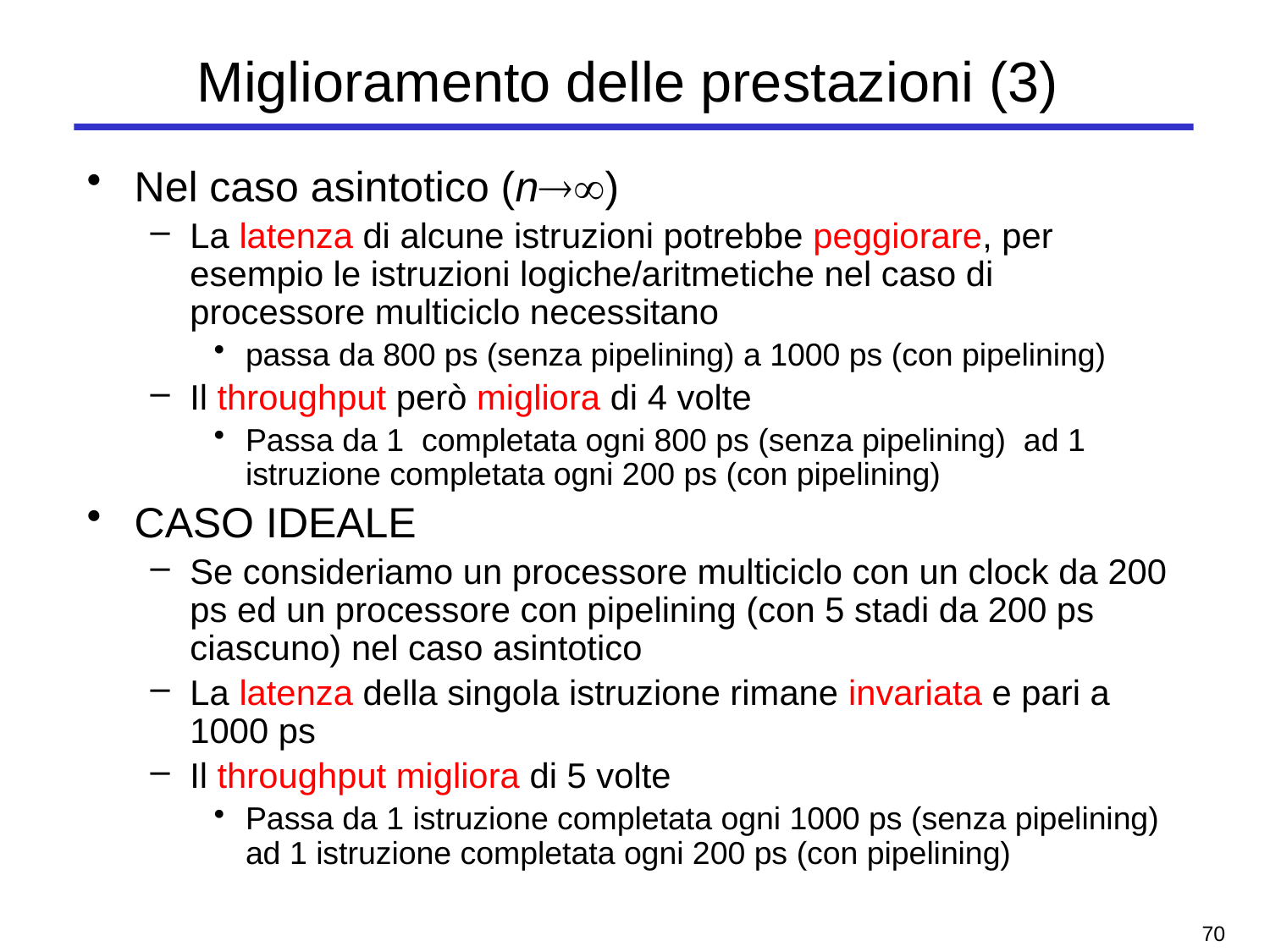

# Miglioramento delle prestazioni (3)
Nel caso asintotico (n→∞)
La latenza di alcune istruzioni potrebbe peggiorare, per esempio le istruzioni logiche/aritmetiche nel caso di processore multiciclo necessitano
passa da 800 ps (senza pipelining) a 1000 ps (con pipelining)
Il throughput però migliora di 4 volte
Passa da 1  completata ogni 800 ps (senza pipelining)  ad 1 istruzione completata ogni 200 ps (con pipelining)
CASO IDEALE
Se consideriamo un processore multiciclo con un clock da 200 ps ed un processore con pipelining (con 5 stadi da 200 ps ciascuno) nel caso asintotico
La latenza della singola istruzione rimane invariata e pari a 1000 ps
Il throughput migliora di 5 volte
Passa da 1 istruzione completata ogni 1000 ps (senza pipelining)  ad 1 istruzione completata ogni 200 ps (con pipelining)

70